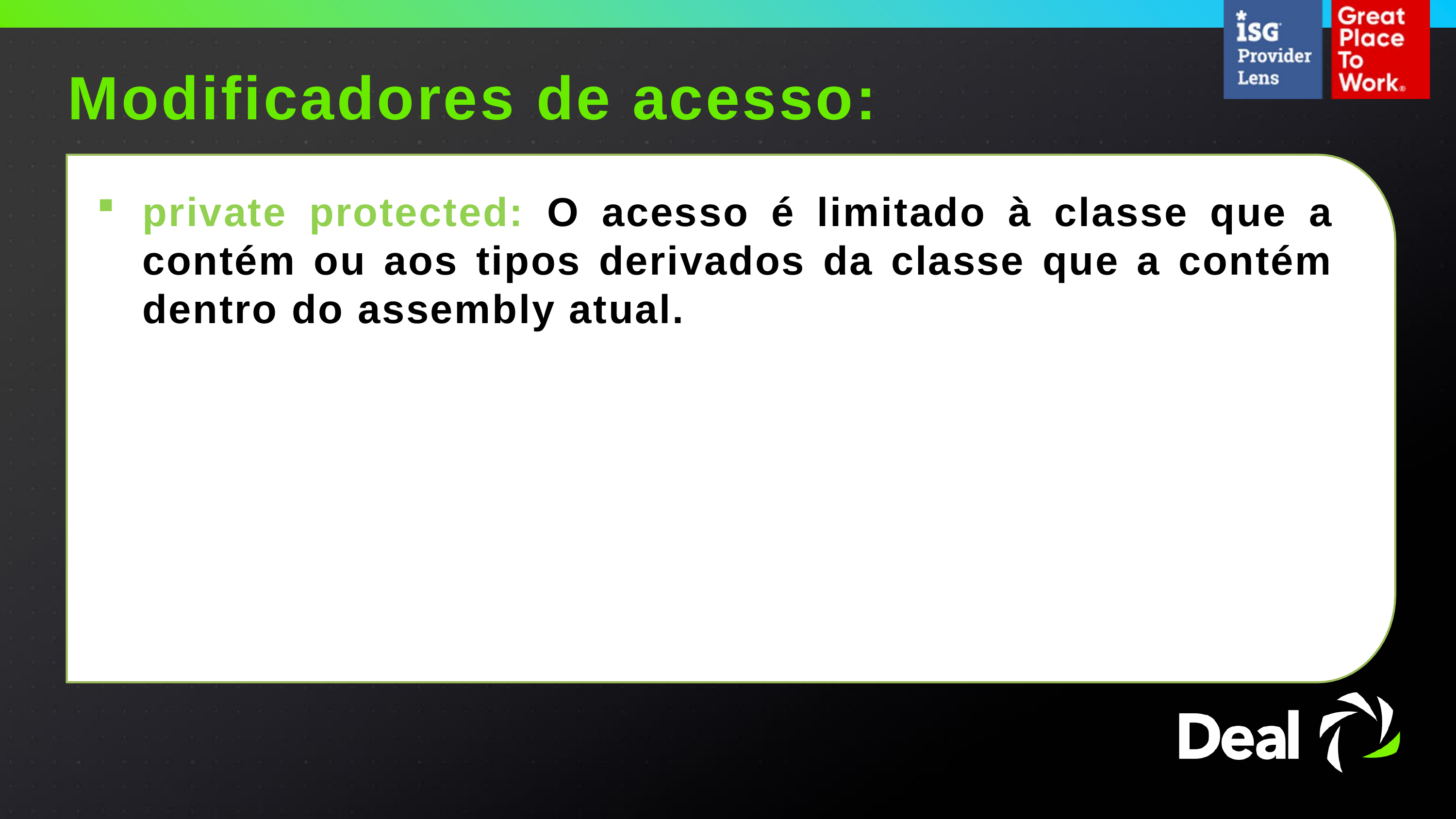

Modificadores de acesso:

private protected: O acesso é limitado à classe que a contém ou aos tipos derivados da classe que a contém dentro do assembly atual.